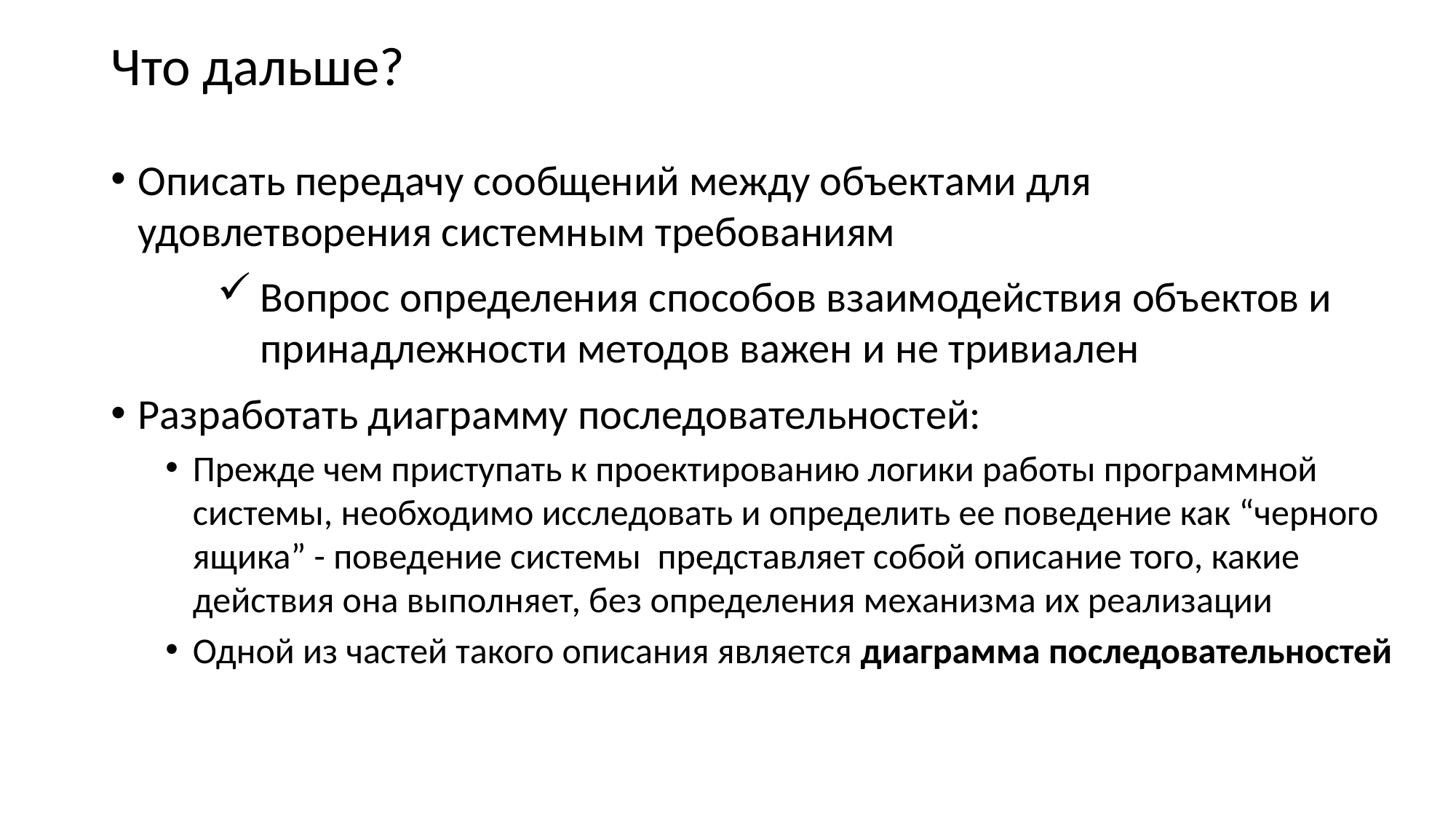

# Что дальше?
Описать передачу сообщений между объектами для удовлетворения системным требованиям
Вопрос определения способов взаимодействия объектов и принадлежности методов важен и не тривиален
Разработать диаграмму последовательностей:
Прежде чем приступать к проектированию логики работы программной системы, необходимо исследовать и определить ее поведение как “черного ящика” - поведение системы  представляет собой описание того, какие действия она выполняет, без определения механизма их реализации
Одной из частей такого описания является диаграмма последовательностей